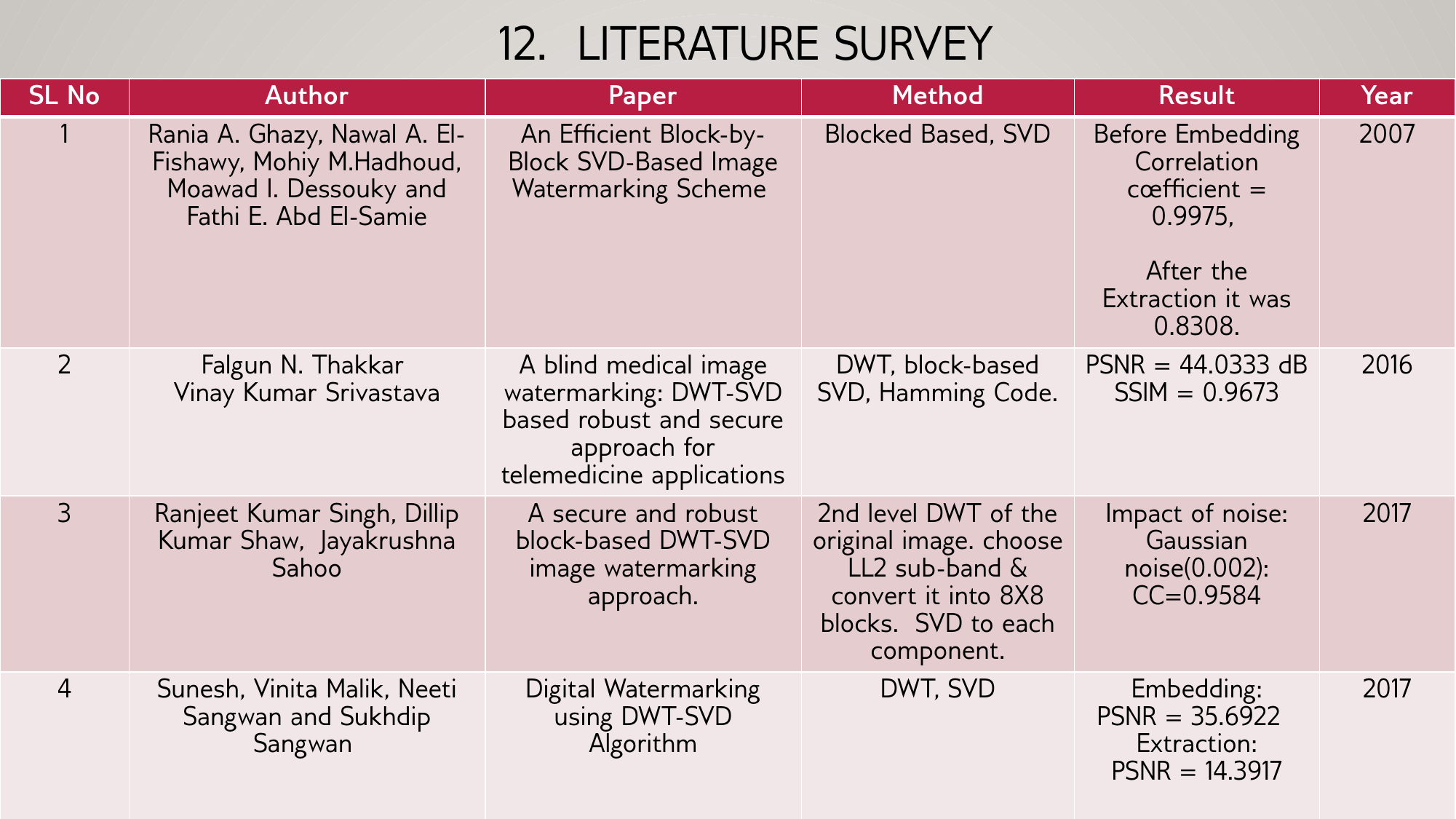

# 12.  Literature Survey
| SL No | Author | Paper | Method | Result | Year |
| --- | --- | --- | --- | --- | --- |
| 1 | Rania A. Ghazy, Nawal A. El-Fishawy, Mohiy M.Hadhoud, Moawad I. Dessouky and Fathi E. Abd El-Samie | An Efficient Block-by-Block SVD-Based Image Watermarking Scheme | Blocked Based, SVD | Before Embedding Correlation coefficient = 0.9975, After the Extraction it was 0.8308. | 2007 |
| 2 | Falgun N. Thakkar Vinay Kumar Srivastava | A blind medical image watermarking: DWT-SVD based robust and secure approach for telemedicine applications | DWT, block-based SVD, Hamming Code. | PSNR = 44.0333 dB SSIM = 0.9673 | 2016 |
| 3 | Ranjeet Kumar Singh, Dillip Kumar Shaw, Jayakrushna Sahoo | A secure and robust block-based DWT-SVD image watermarking approach. | 2nd level DWT of the original image. choose LL2 sub-band & convert it into 8X8 blocks. SVD to each component. | Impact of noise: Gaussian noise(0.002): CC=0.9584 | 2017 |
| 4 | Sunesh, Vinita Malik, Neeti Sangwan and Sukhdip Sangwan | Digital Watermarking using DWT-SVD Algorithm | DWT, SVD | Embedding: PSNR = 35.6922 Extraction: PSNR = 14.3917 | 2017 |